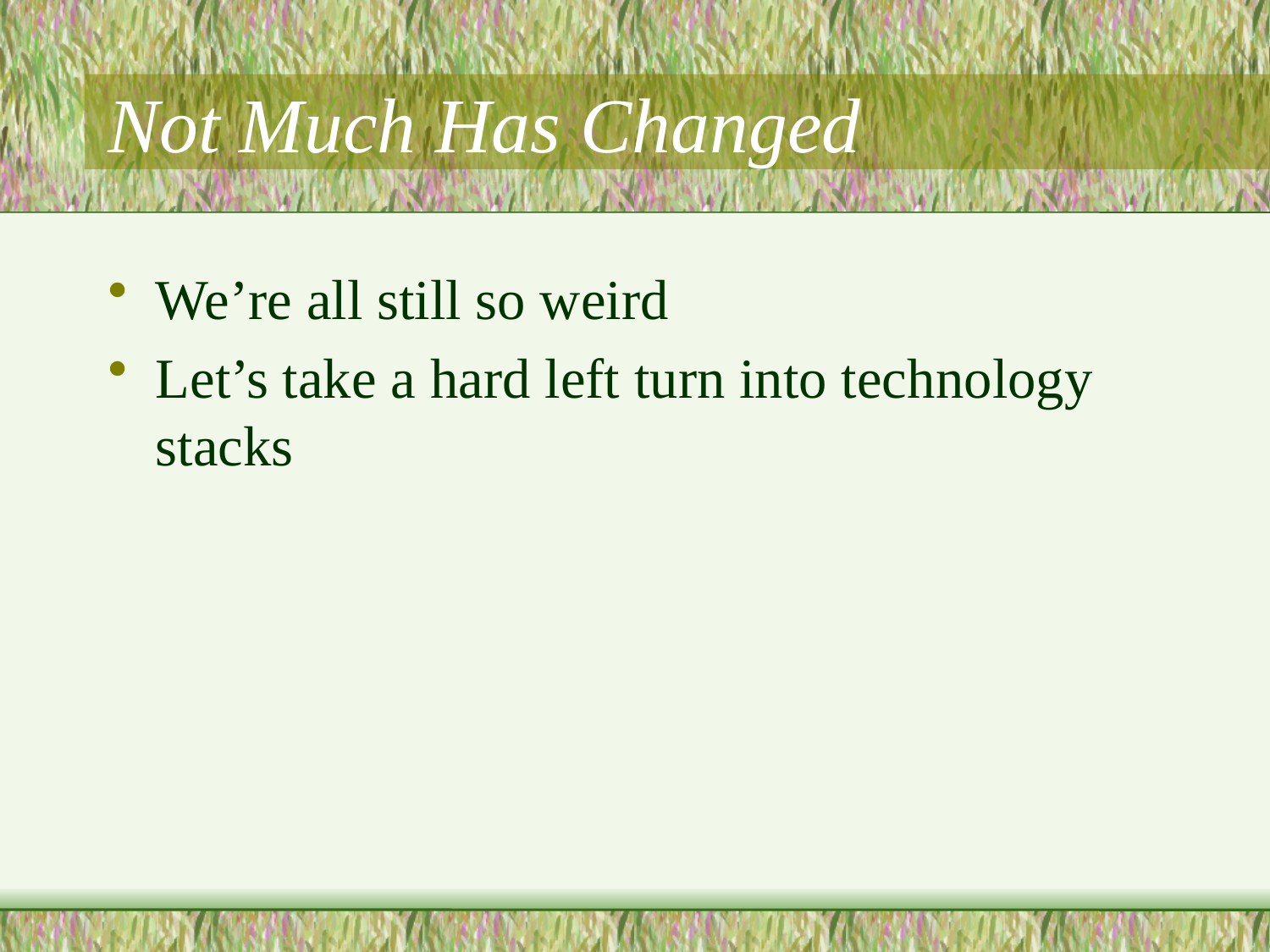

# Not Much Has Changed
We’re all still so weird
Let’s take a hard left turn into technology stacks